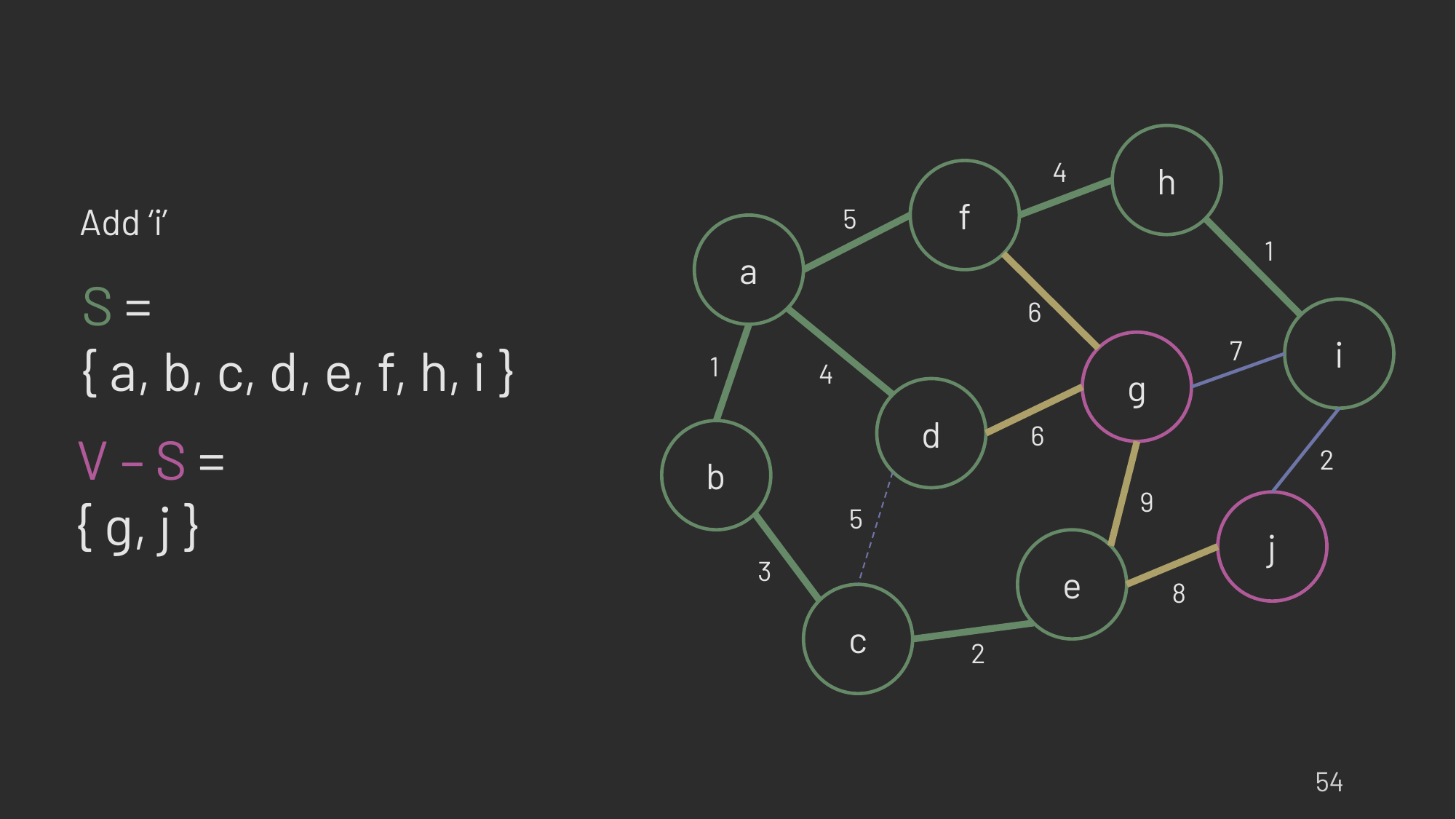

h
4
f
5
a
1
6
i
7
g
1
4
d
6
b
2
9
j
5
e
3
8
c
2
Add ‘i’
S =
{ a, b, c, d, e, f, h, i }
V – S =
{ g, j }
54